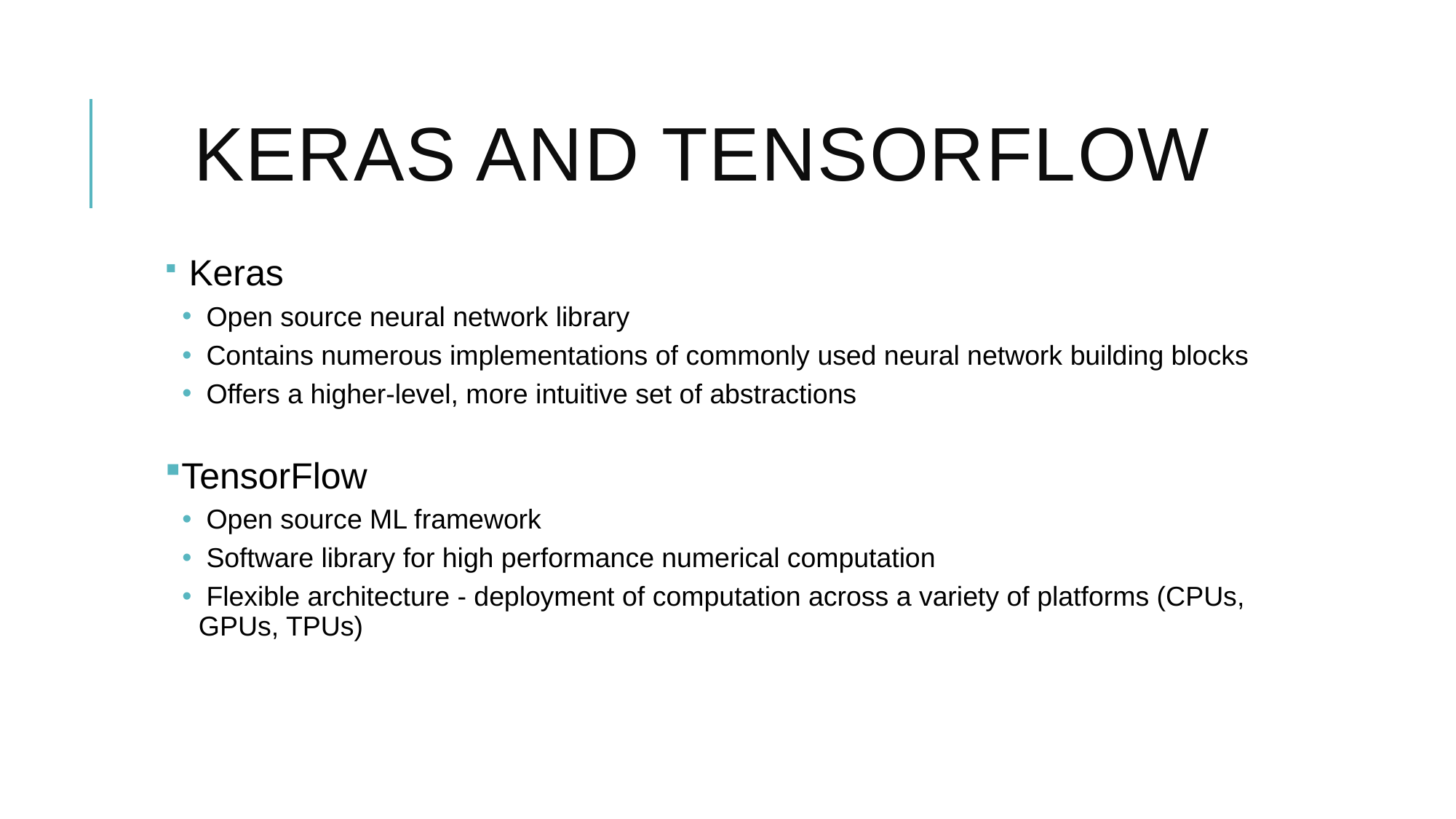

# Keras and tensorflow
 Keras
 Open source neural network library
 Contains numerous implementations of commonly used neural network building blocks
 Offers a higher-level, more intuitive set of abstractions

TensorFlow
 Open source ML framework
 Software library for high performance numerical computation
 Flexible architecture - deployment of computation across a variety of platforms (CPUs, GPUs, TPUs)